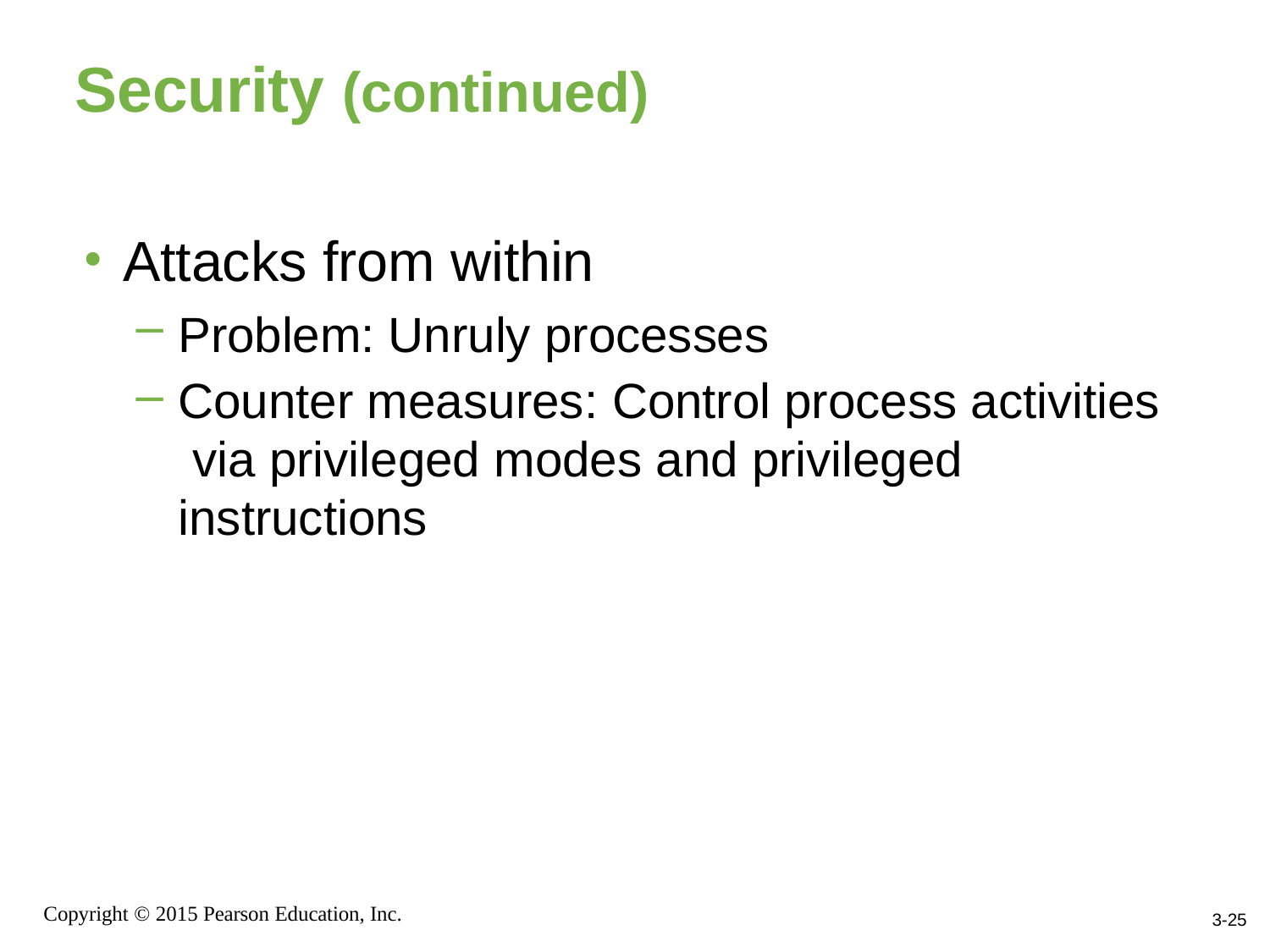

# Security (continued)
Attacks from within
Problem: Unruly processes
Counter measures: Control process activities  via privileged modes and privileged  instructions
Copyright © 2015 Pearson Education, Inc.
3-25